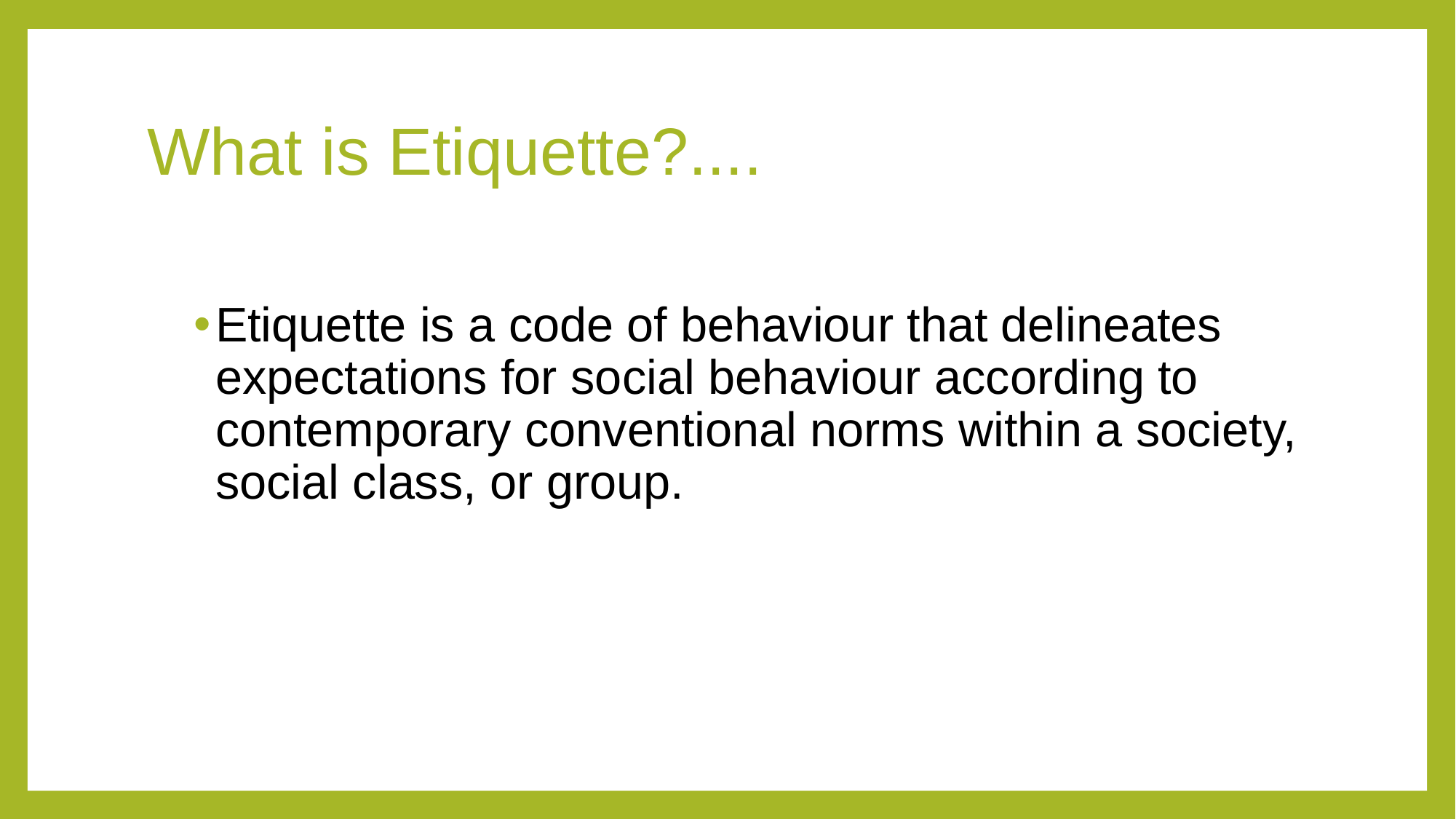

# What is Etiquette?....
Etiquette is a code of behaviour that delineates expectations for social behaviour according to contemporary conventional norms within a society, social class, or group.